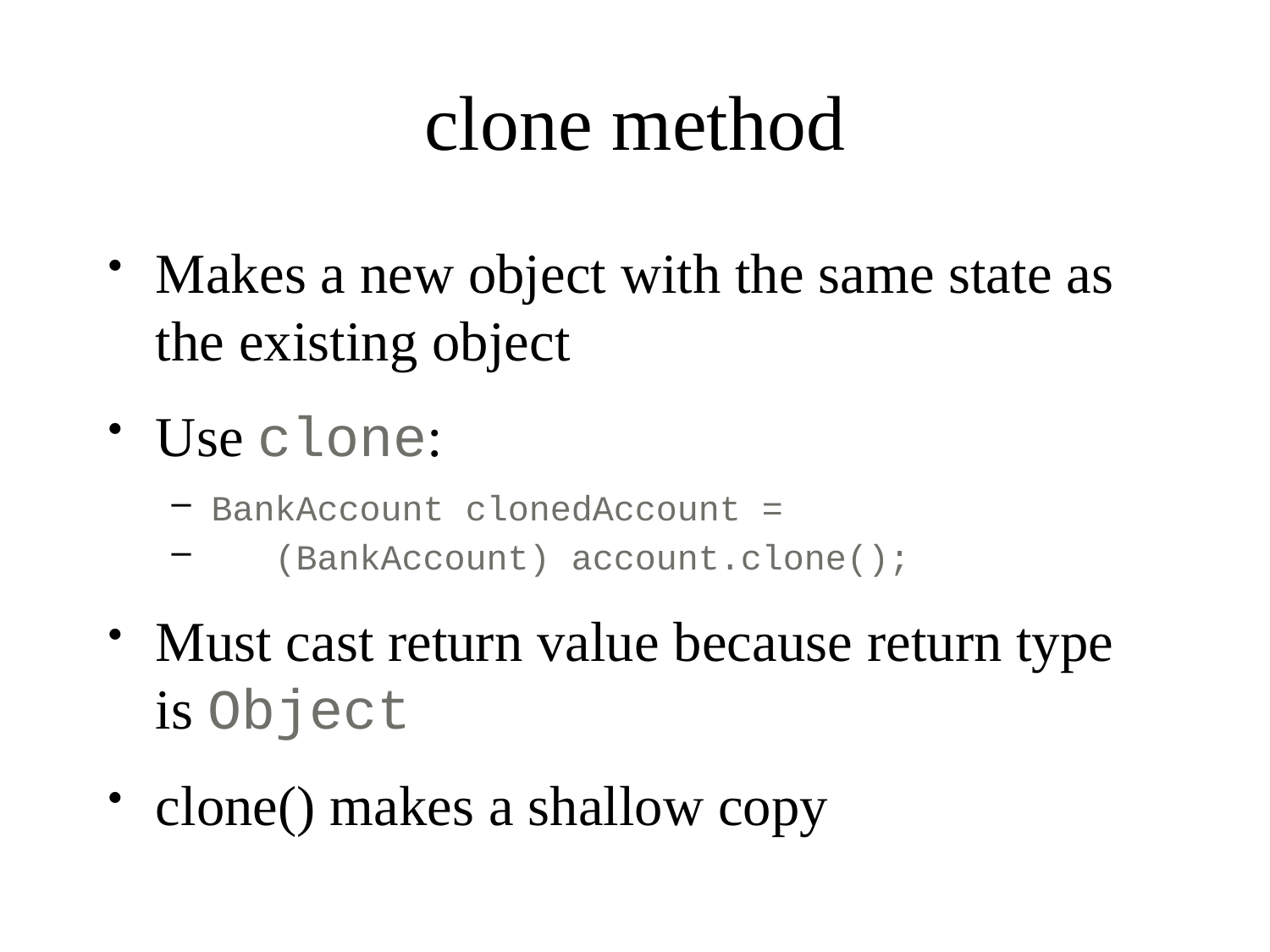

# clone method
Makes a new object with the same state as the existing object
Use clone:
BankAccount clonedAccount =
   (BankAccount) account.clone();
Must cast return value because return type is Object
clone() makes a shallow copy